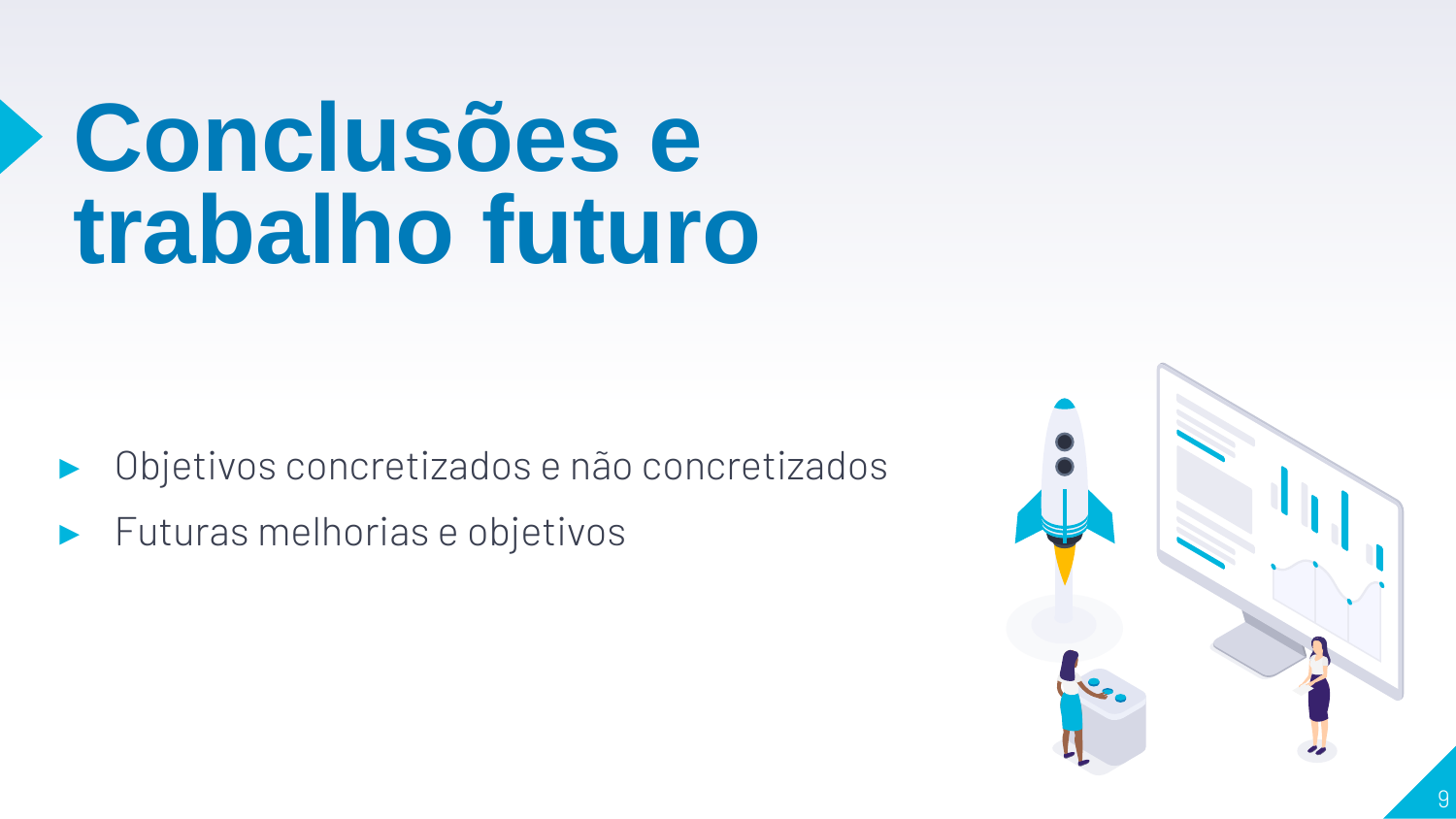

# Conclusões e trabalho futuro

Objetivos concretizados e não concretizados
Futuras melhorias e objetivos
9